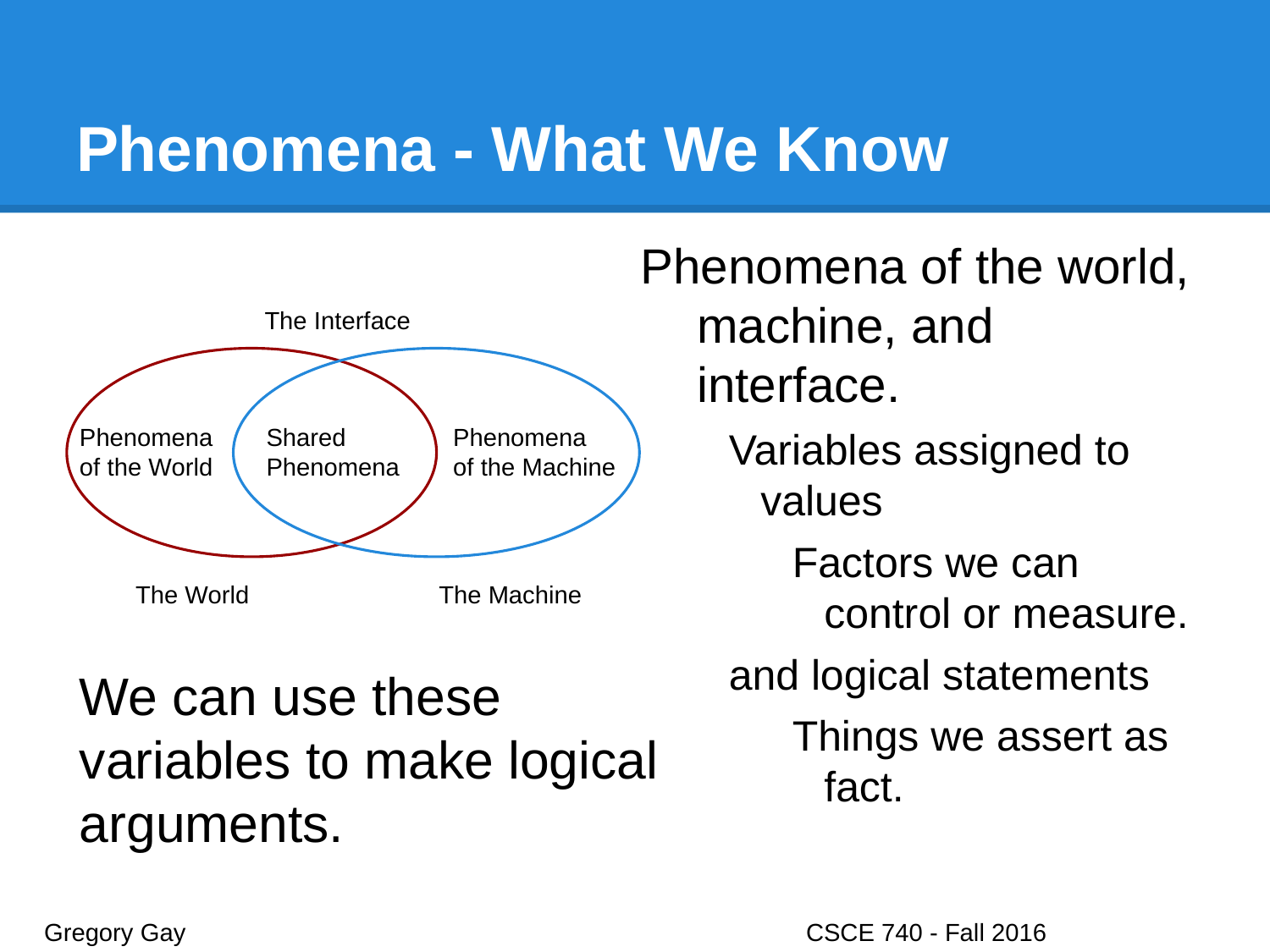

# Phenomena - What We Know
Phenomena of the world, machine, and interface.
Variables assigned to values
Factors we can control or measure.
and logical statements
Things we assert as fact.

The Interface

Phenomena of the World
Shared Phenomena
Phenomena
of the Machine
The World
The Machine
We can use these variables to make logical arguments.

Gregory Gay					CSCE 740 - Fall 2016								10